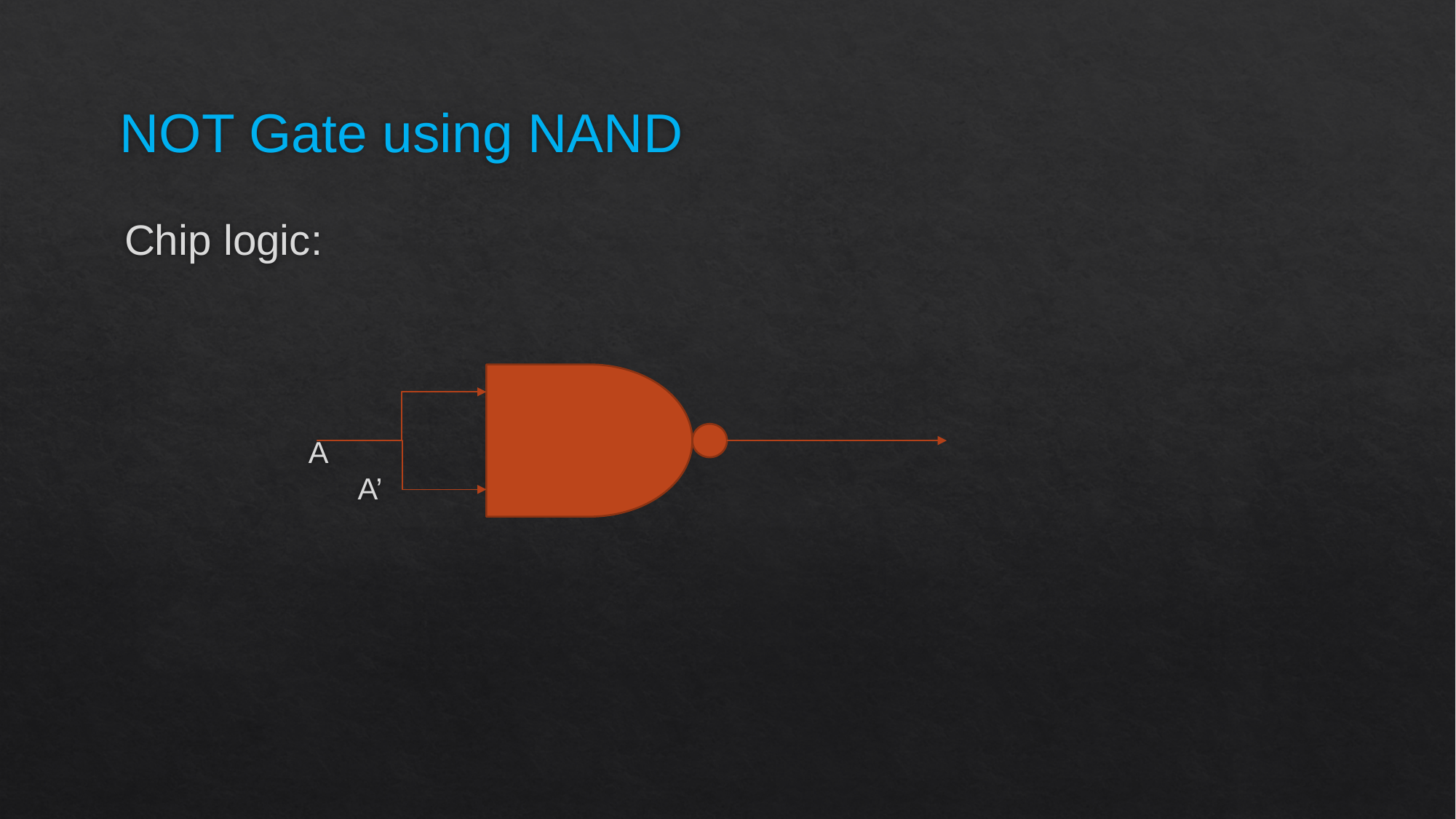

# NOT Gate using NAND
Chip logic:

                      A												  A’